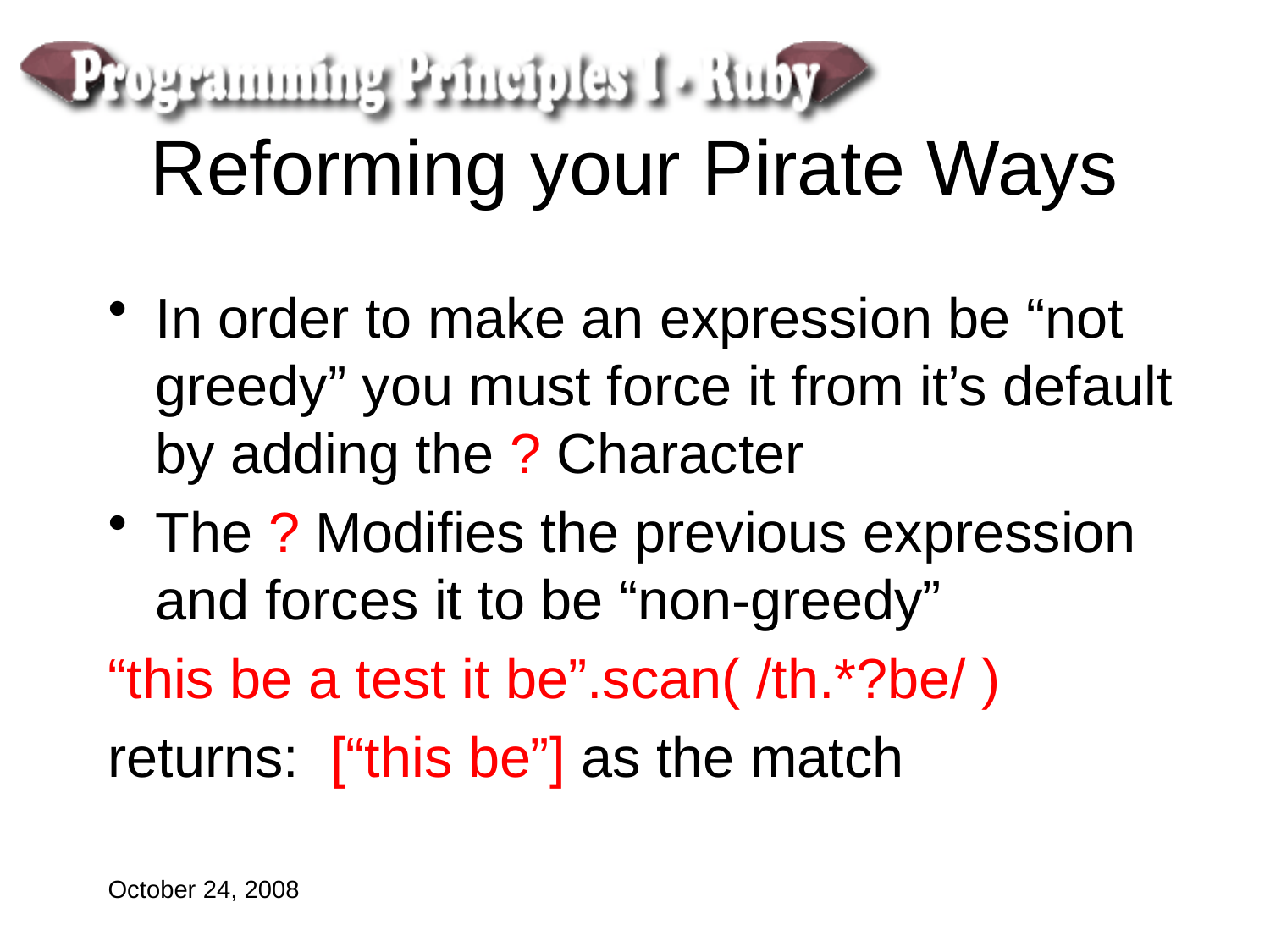

# Reforming your Pirate Ways
In order to make an expression be “not greedy” you must force it from it’s default by adding the ? Character
The ? Modifies the previous expression and forces it to be “non-greedy”
“this be a test it be”.scan( /th.*?be/ )
returns:  [“this be”] as the match

October 24, 2008